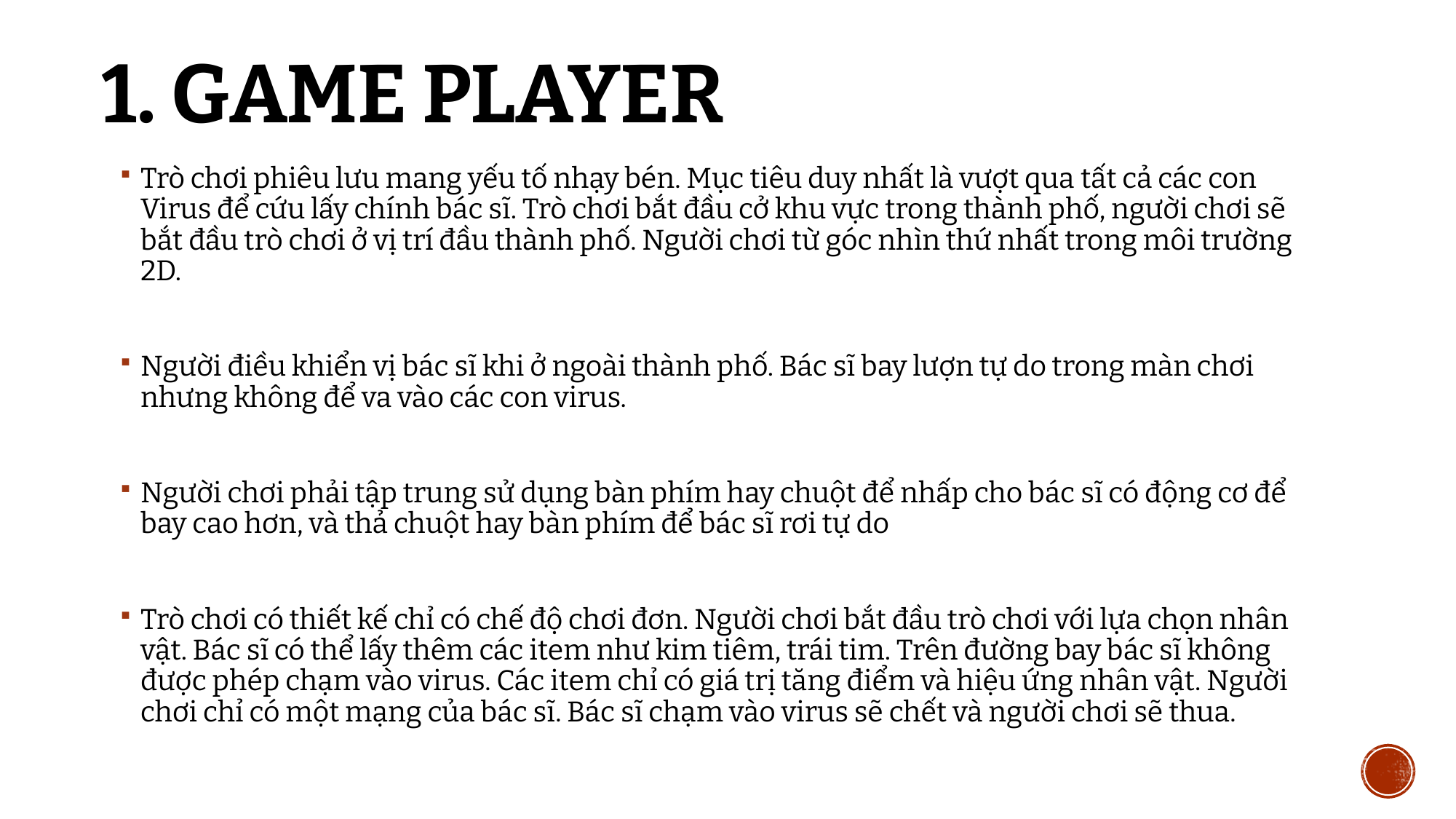

# 1. Game Player
Trò chơi phiêu lưu mang yếu tố nhạy bén. Mục tiêu duy nhất là vượt qua tất cả các con Virus để cứu lấy chính bác sĩ. Trò chơi bắt đầu cở khu vực trong thành phố, người chơi sẽ bắt đầu trò chơi ở vị trí đầu thành phố. Người chơi từ góc nhìn thứ nhất trong môi trường 2D.

Người điều khiển vị bác sĩ khi ở ngoài thành phố. Bác sĩ bay lượn tự do trong màn chơi nhưng không để va vào các con virus.

Người chơi phải tập trung sử dụng bàn phím hay chuột để nhấp cho bác sĩ có động cơ để bay cao hơn, và thả chuột hay bàn phím để bác sĩ rơi tự do

Trò chơi có thiết kế chỉ có chế độ chơi đơn. Người chơi bắt đầu trò chơi với lựa chọn nhân vật. Bác sĩ có thể lấy thêm các item như kim tiêm, trái tim. Trên đường bay bác sĩ không được phép chạm vào virus. Các item chỉ có giá trị tăng điểm và hiệu ứng nhân vật. Người chơi chỉ có một mạng của bác sĩ. Bác sĩ chạm vào virus sẽ chết và người chơi sẽ thua.